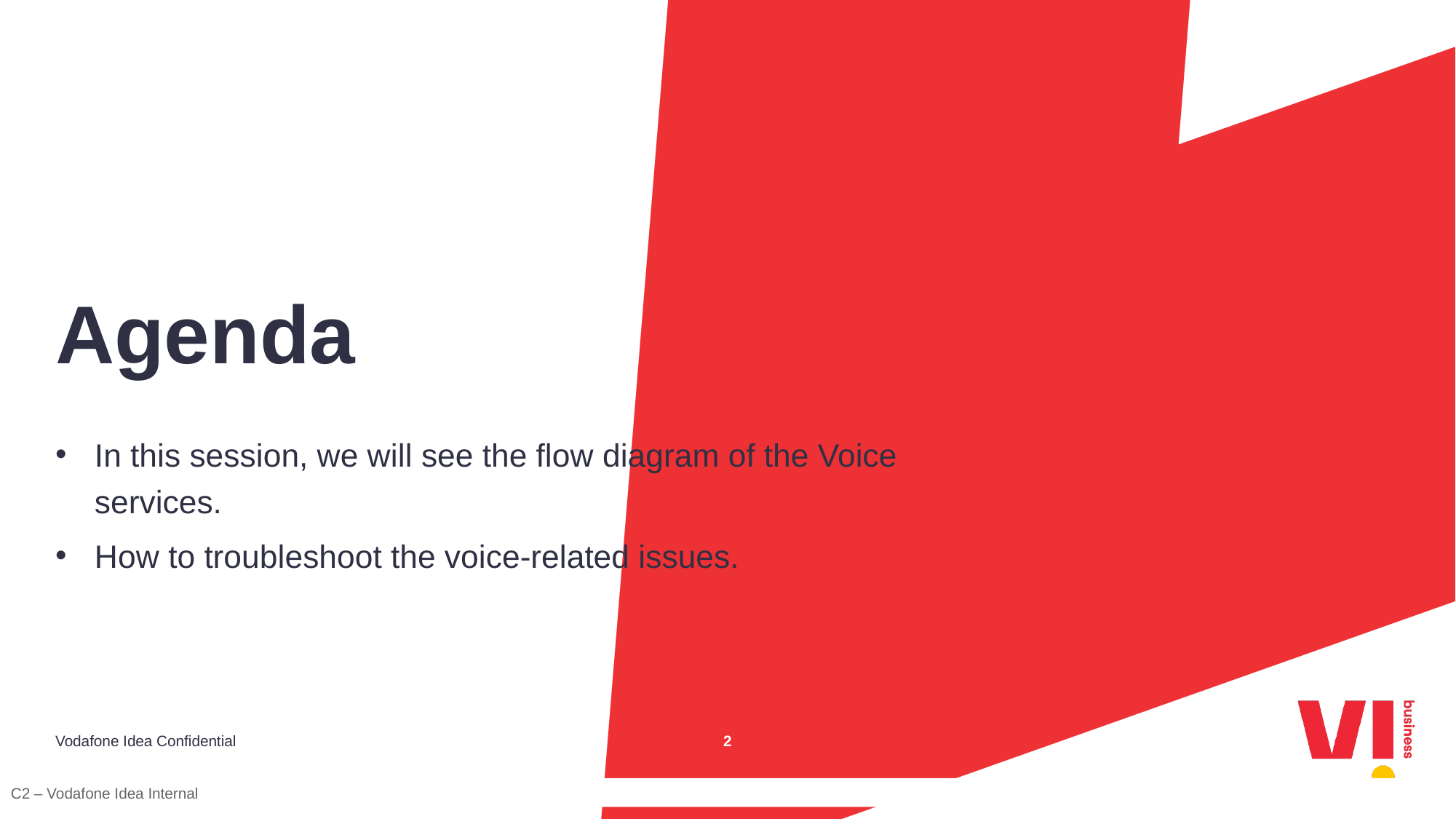

Agenda
In this session, we will see the flow diagram of the Voice services.
How to troubleshoot the voice-related issues.

Vodafone Idea Confidential
2